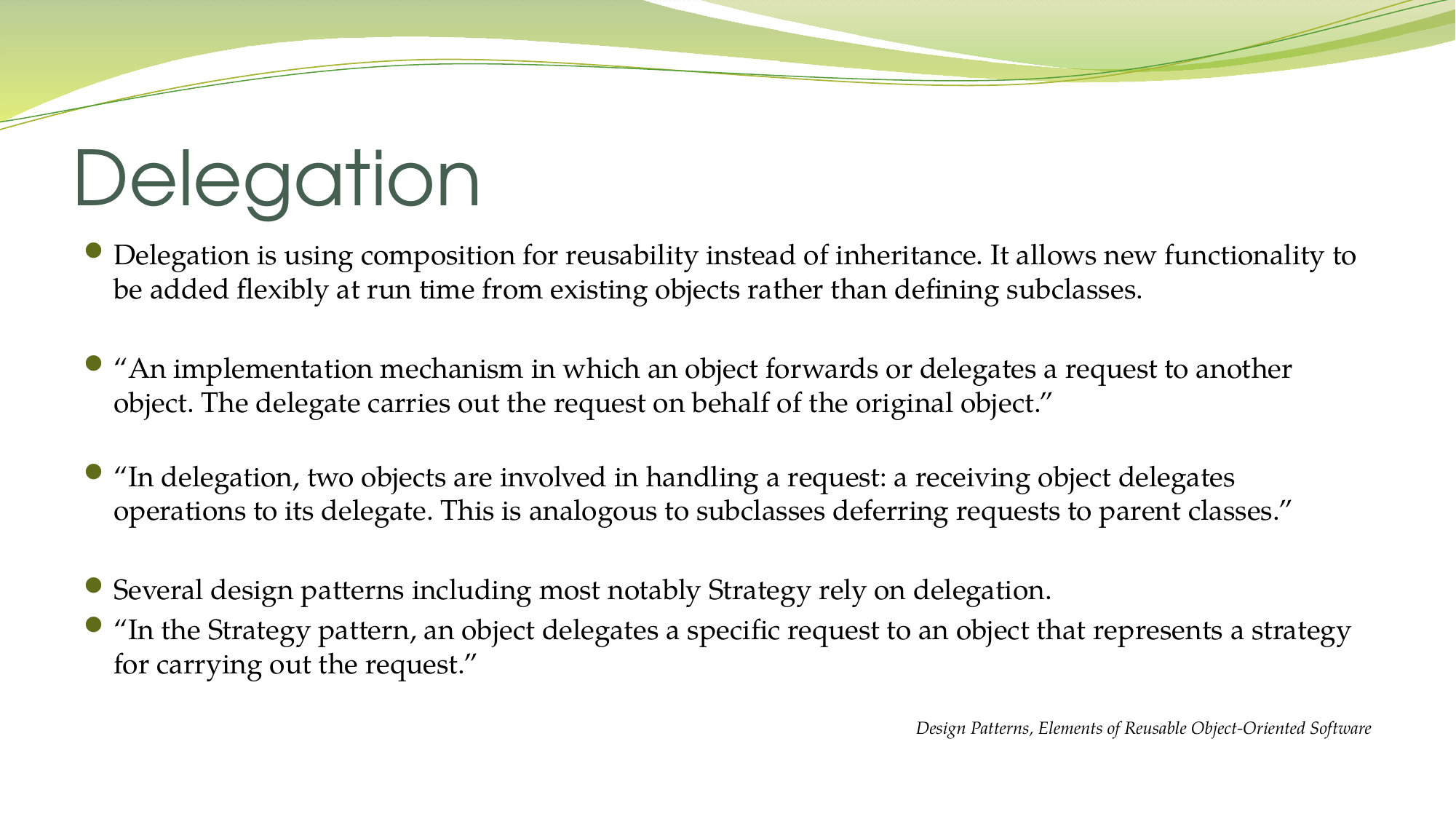

# Delegation
Delegation is using composition for reusability instead of inheritance. It allows new functionality to be added flexibly at run time from existing objects rather than defining subclasses.

“An implementation mechanism in which an object forwards or delegates a request to another object. The delegate carries out the request on behalf of the original object.”
“In delegation, two objects are involved in handling a request: a receiving object delegates operations to its delegate. This is analogous to subclasses deferring requests to parent classes.”

Several design patterns including most notably Strategy rely on delegation.
“In the Strategy pattern, an object delegates a specific request to an object that represents a strategy for carrying out the request.”
Design Patterns, Elements of Reusable Object-Oriented Software